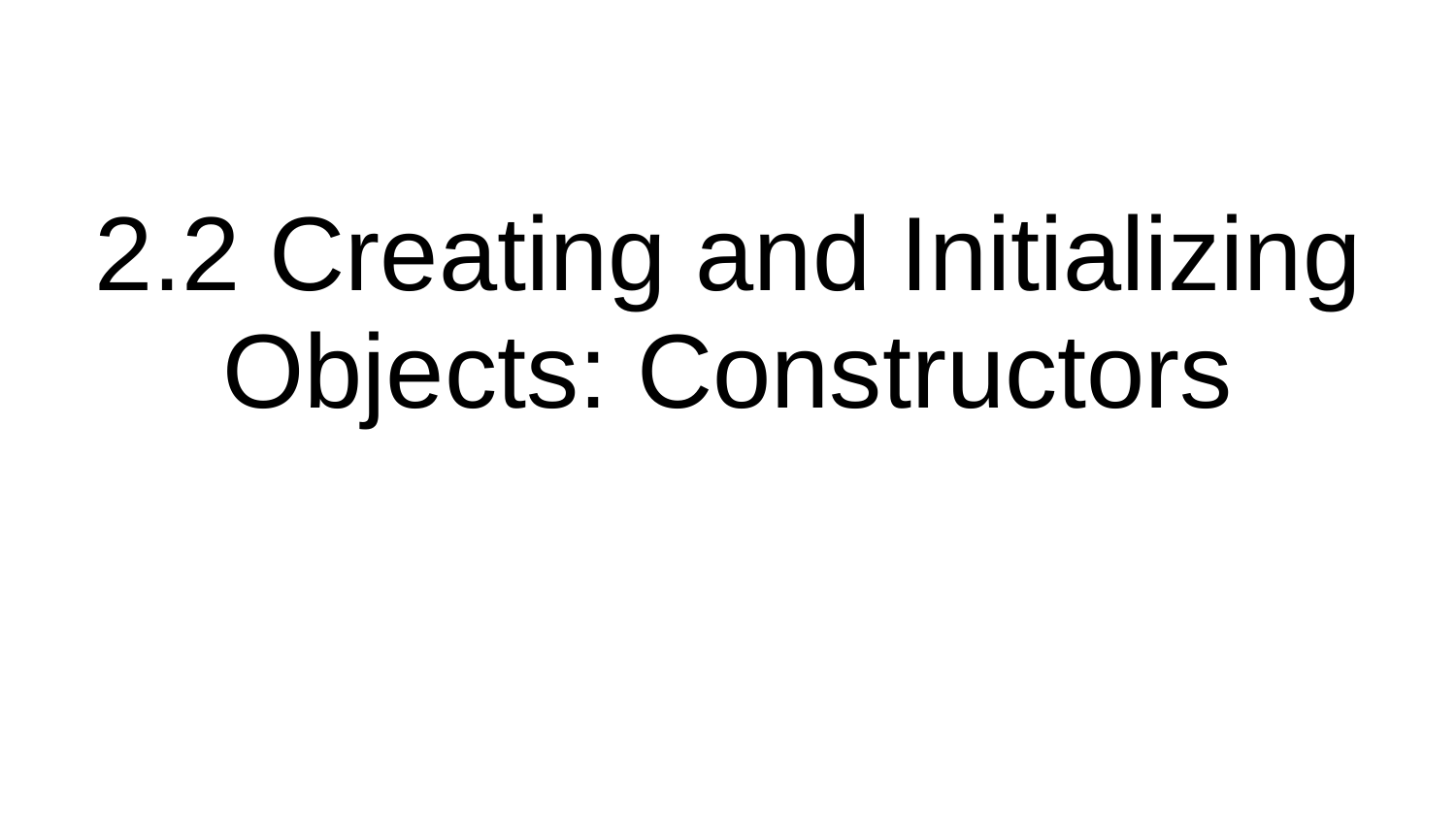

# 2.2 Creating and Initializing Objects: Constructors